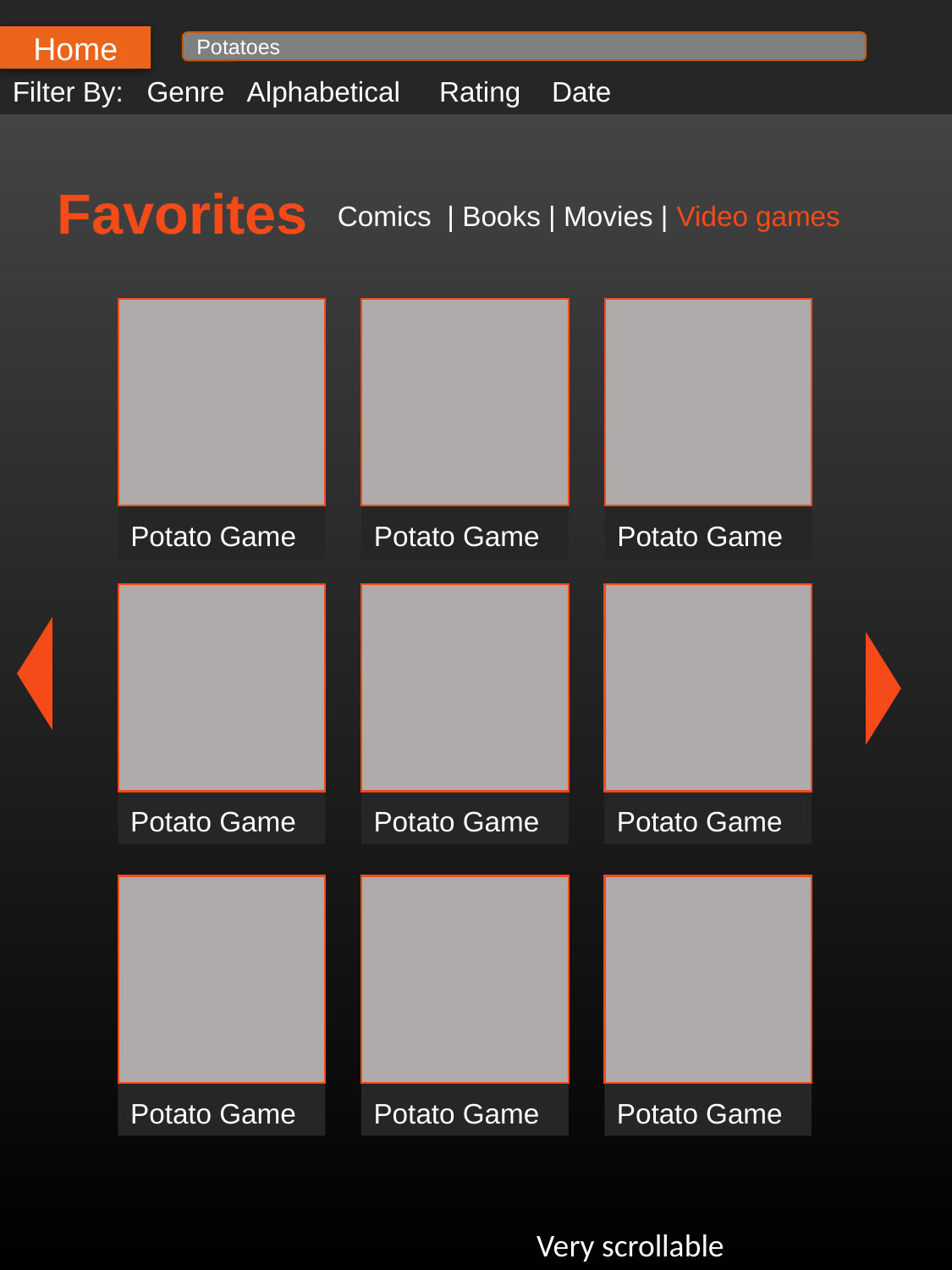

Filter By:   Genre   Alphabetical     Rating    Date

Home
Potatoes
Favorites
Comics  | Books | Movies | Video games

Potato Game
Potato Game
Potato Game

Potato Game
Potato Game
Potato Game

Potato Game
Potato Game
Potato Game
Very scrollable